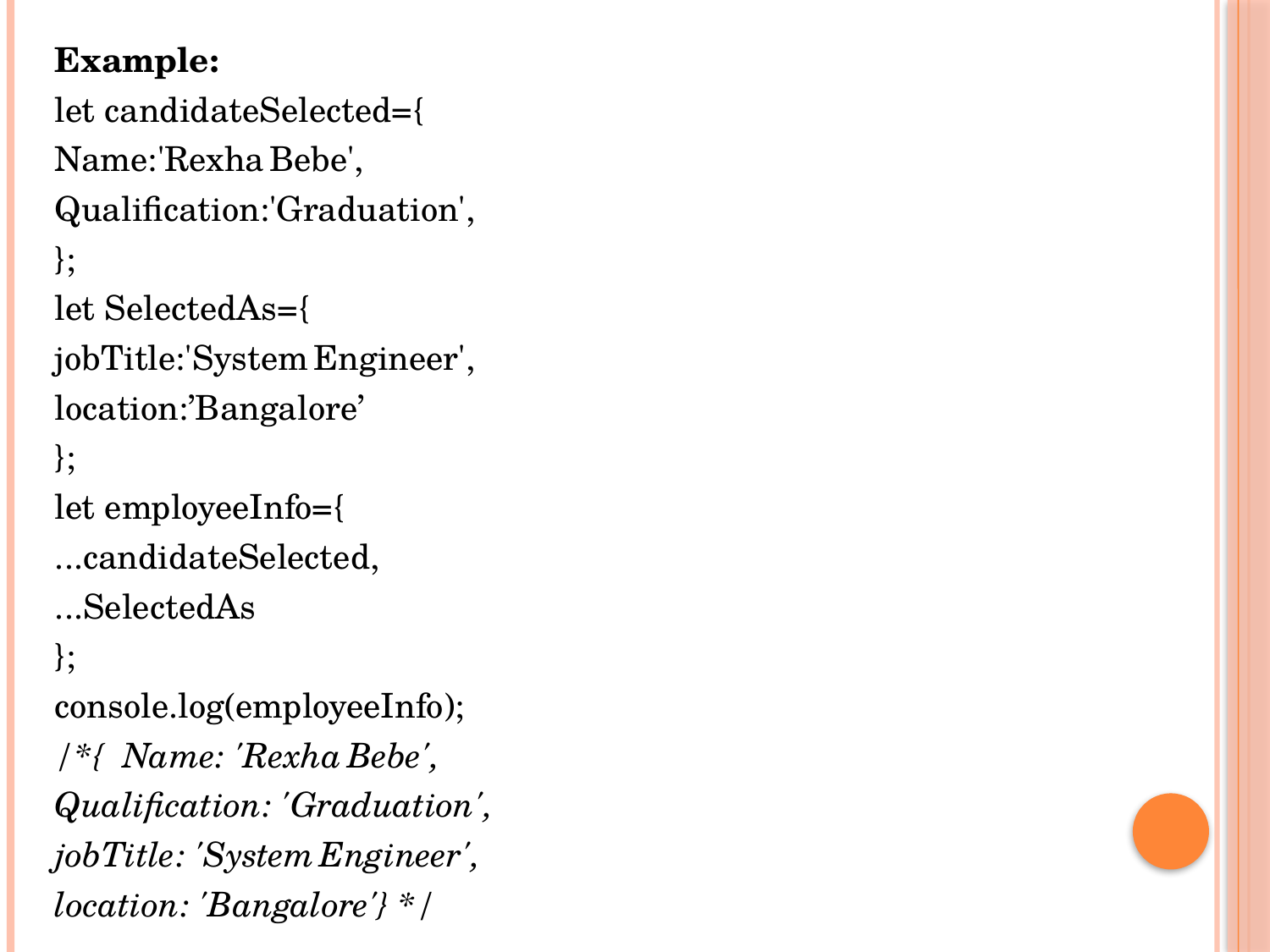

Example:
let candidateSelected={
Name:'Rexha Bebe',
Qualification:'Graduation',
};
let SelectedAs={
jobTitle:'System Engineer',
location:’Bangalore’
};
let employeeInfo={
...candidateSelected,
...SelectedAs
};
console.log(employeeInfo);
/*{  Name: 'Rexha Bebe',
Qualification: 'Graduation',
jobTitle: 'System Engineer',
location: 'Bangalore'} */